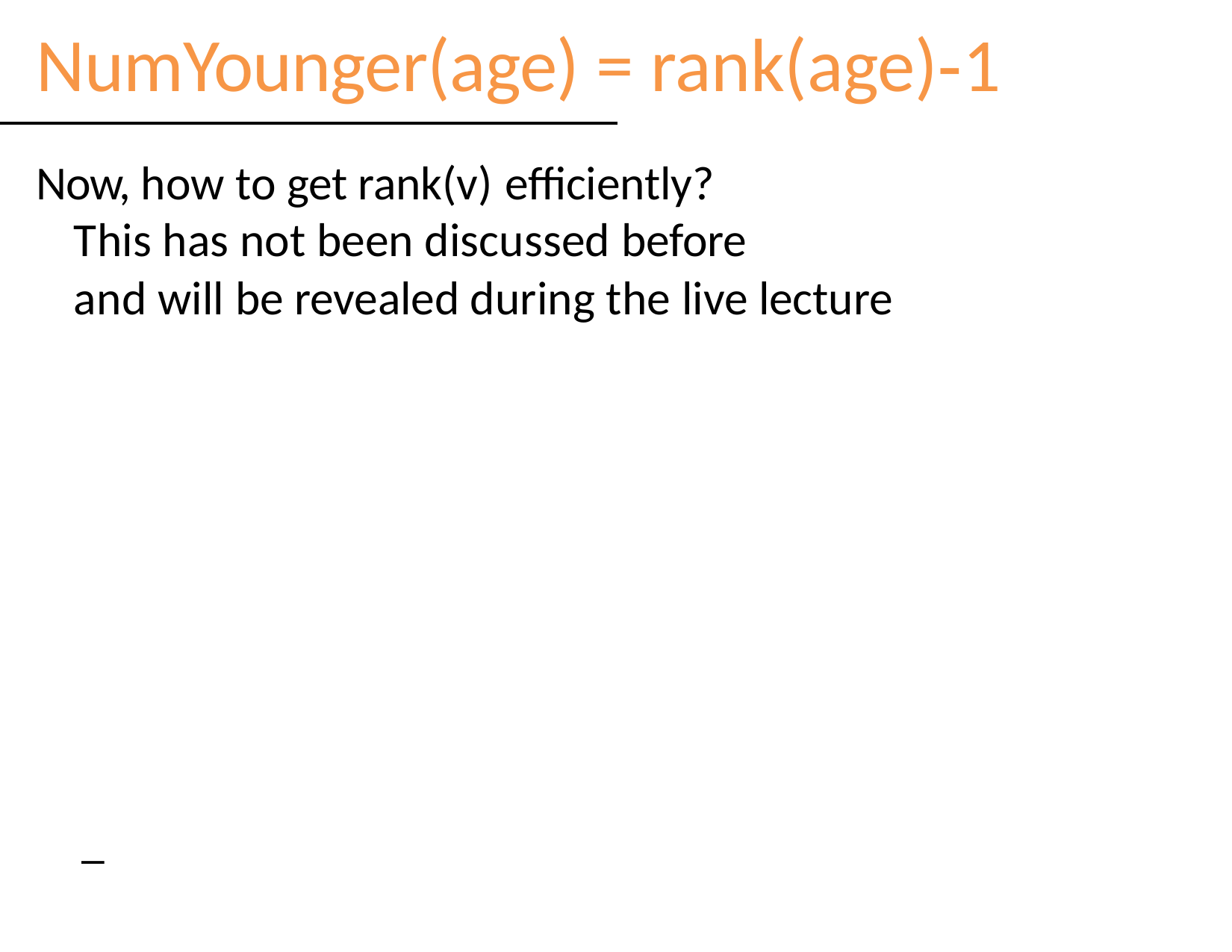

# NumYounger(age) = rank(age)‐1
Now, how to get rank(v) efficiently?
This has not been discussed before
and will be revealed during the live lecture
–